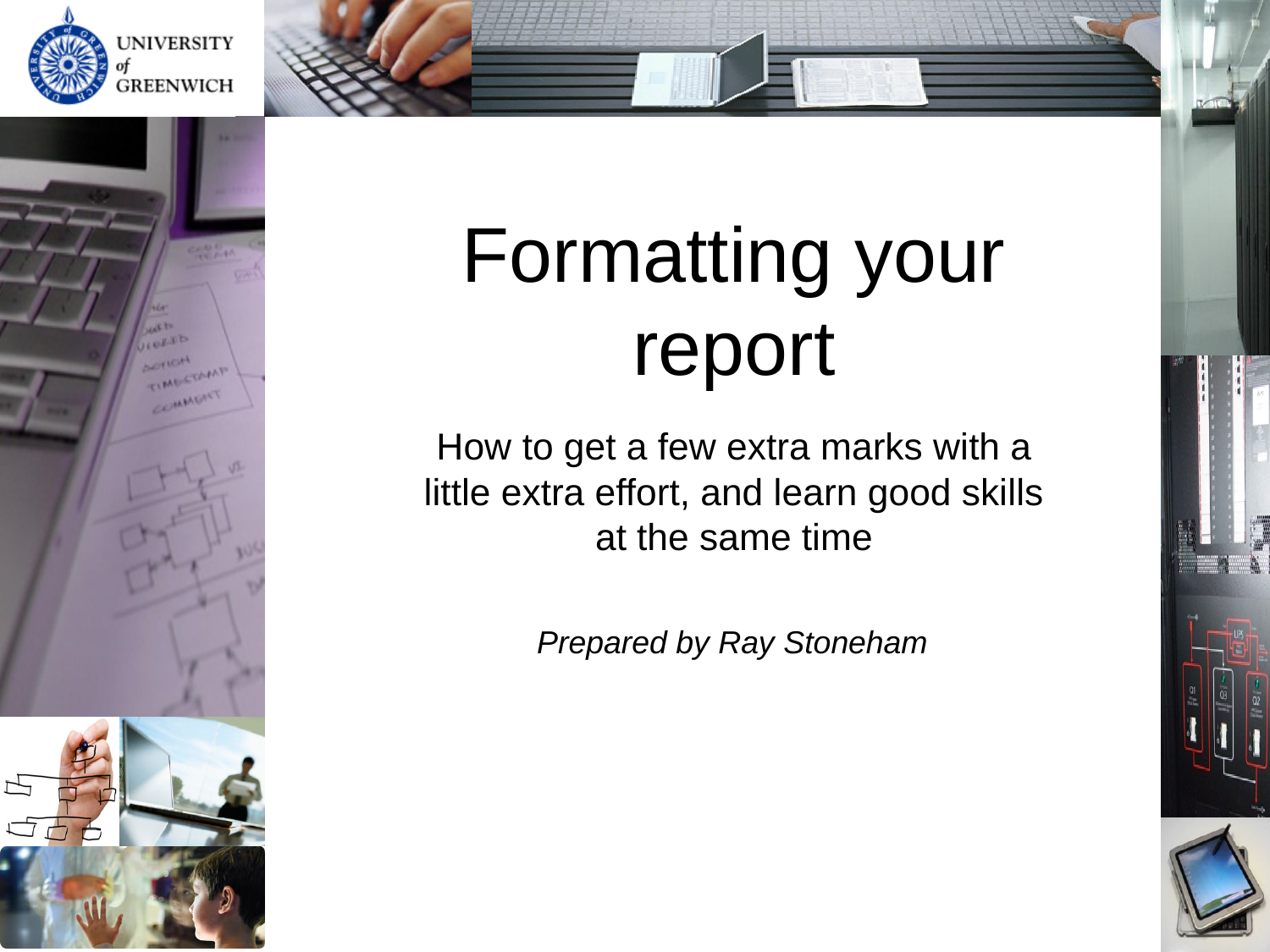

# Formatting your report
How to get a few extra marks with a little extra effort, and learn good skills at the same time